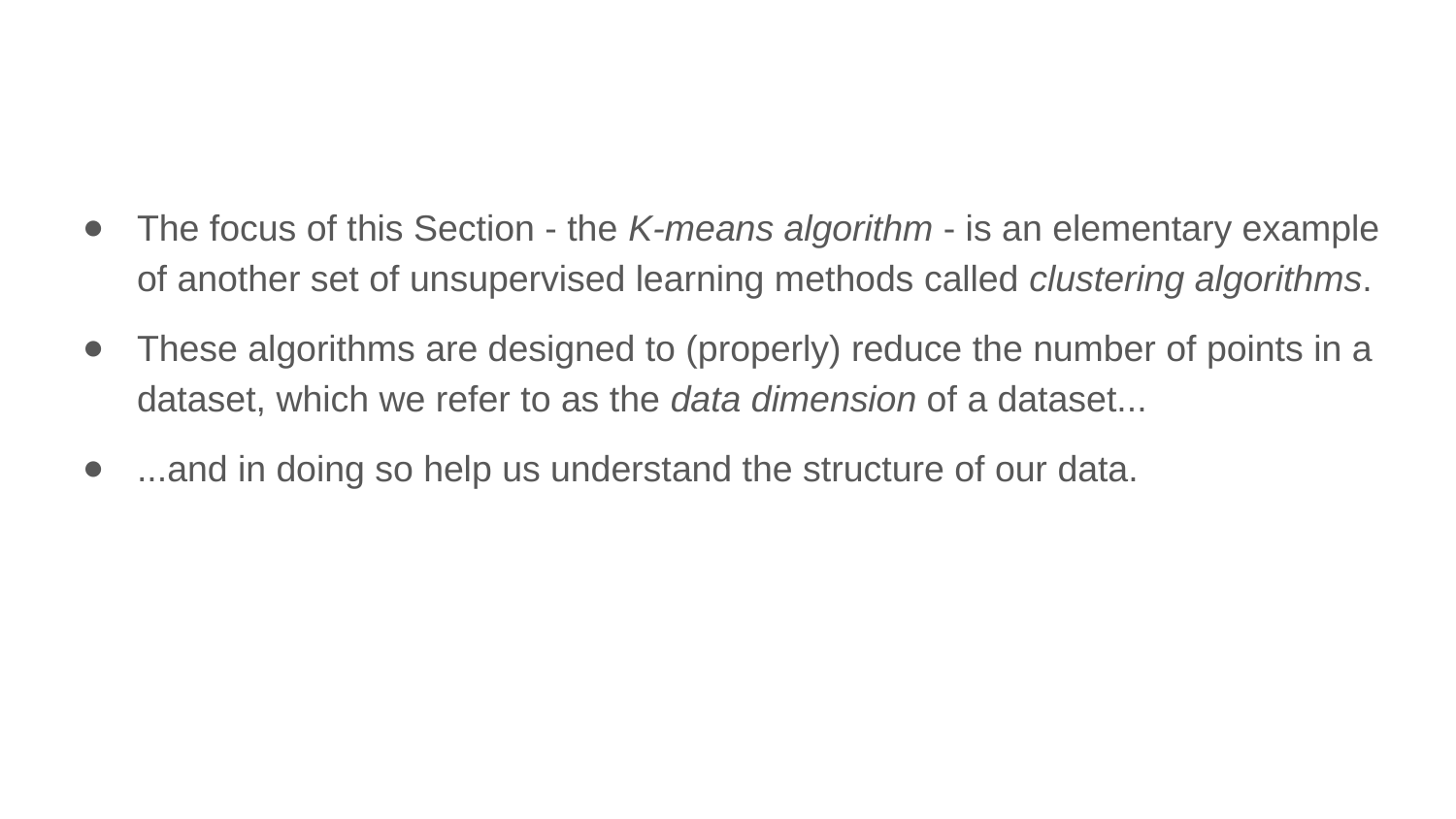

The focus of this Section - the K-means algorithm - is an elementary example of another set of unsupervised learning methods called clustering algorithms.
These algorithms are designed to (properly) reduce the number of points in a dataset, which we refer to as the data dimension of a dataset...
...and in doing so help us understand the structure of our data.